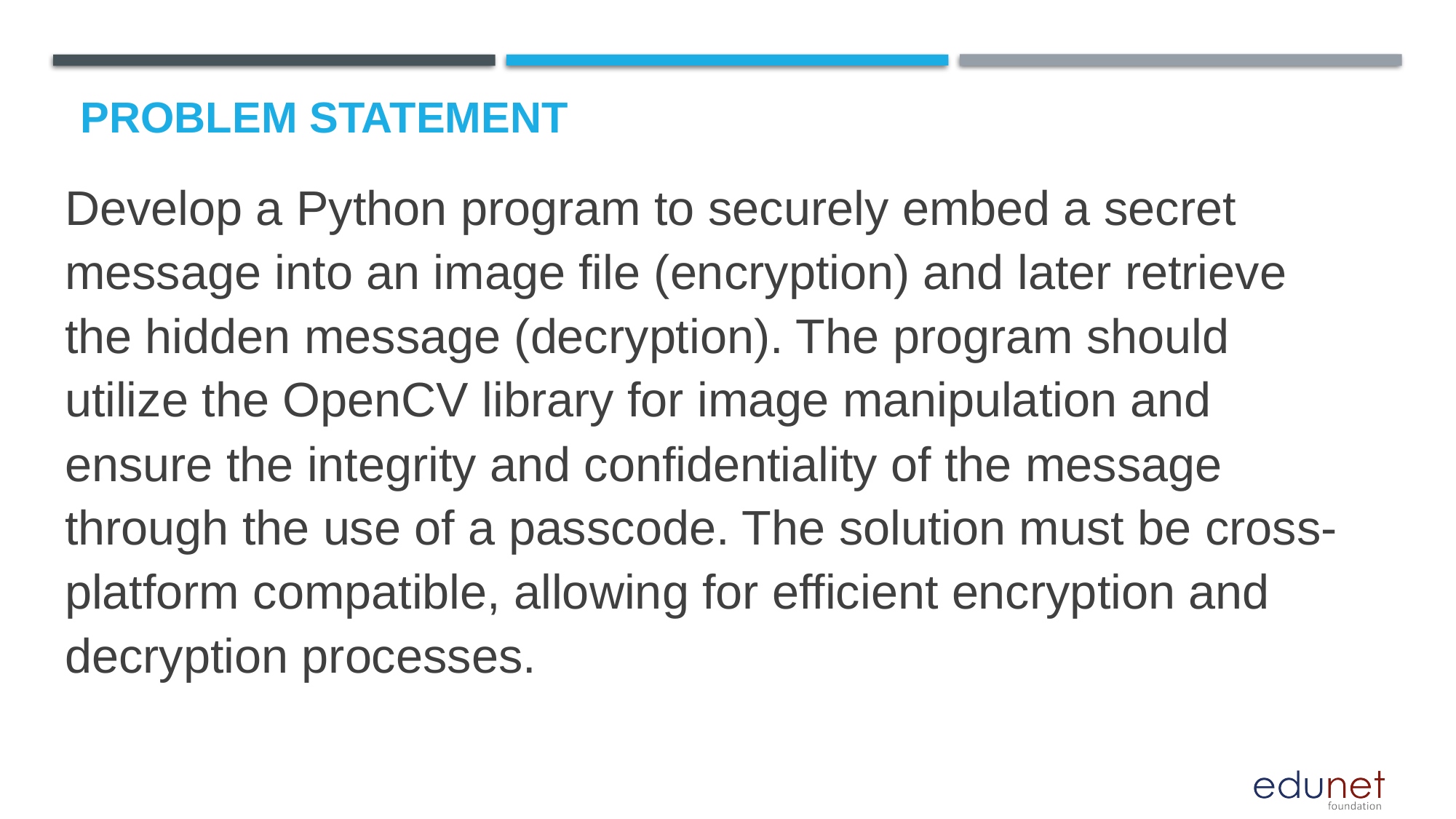

# Problem Statement
Develop a Python program to securely embed a secret message into an image file (encryption) and later retrieve the hidden message (decryption). The program should utilize the OpenCV library for image manipulation and ensure the integrity and confidentiality of the message through the use of a passcode. The solution must be cross-platform compatible, allowing for efficient encryption and decryption processes.